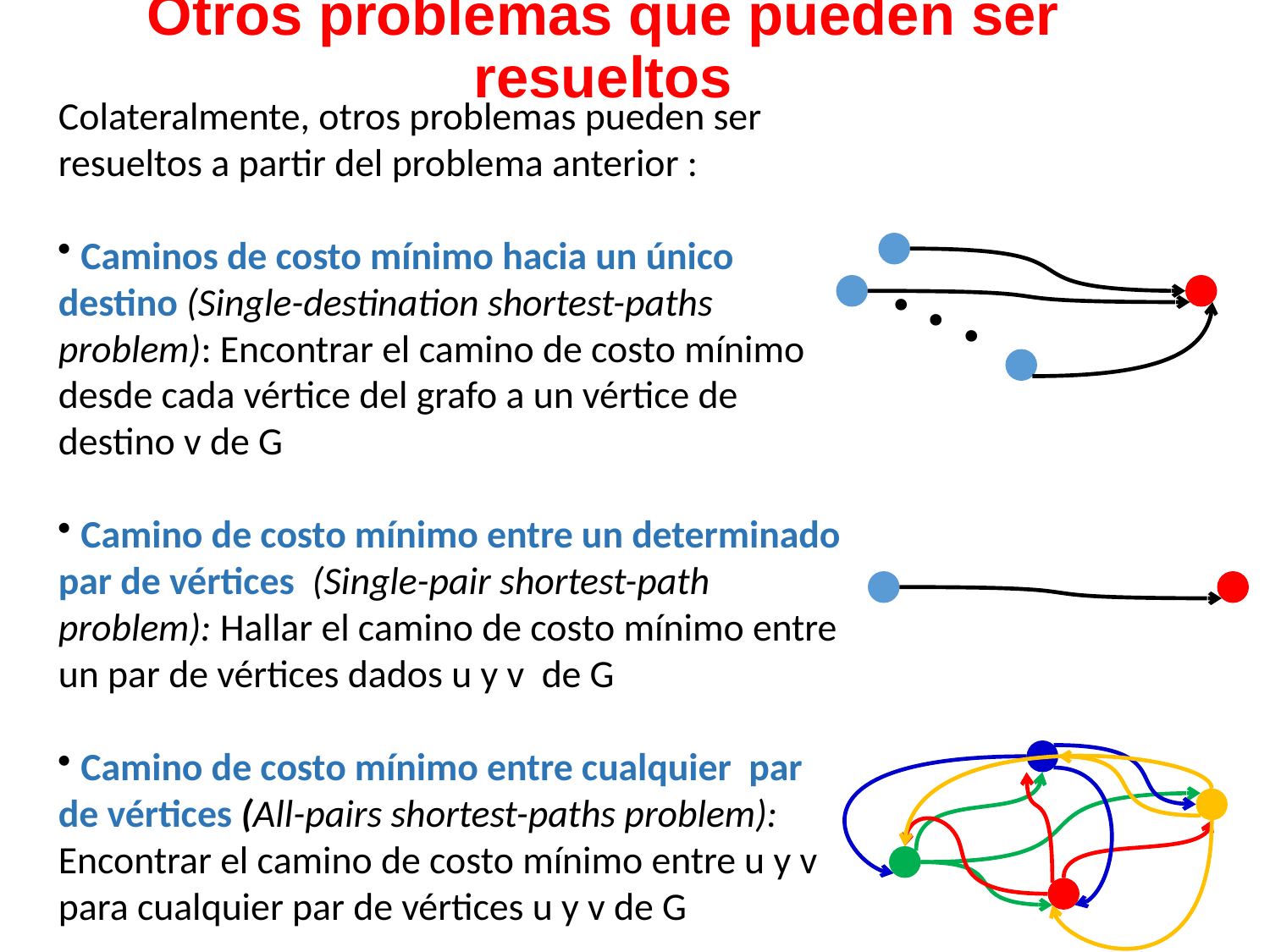

# Otros problemas que pueden ser resueltos
Colateralmente, otros problemas pueden ser resueltos a partir del problema anterior :

 Caminos de costo mínimo hacia un único destino (Single-destination shortest-paths problem): Encontrar el camino de costo mínimo desde cada vértice del grafo a un vértice de destino v de G

 Camino de costo mínimo entre un determinado par de vértices  (Single-pair shortest-path problem): Hallar el camino de costo mínimo entre un par de vértices dados u y v  de G

 Camino de costo mínimo entre cualquier  par  de vértices (All-pairs shortest-paths problem): Encontrar el camino de costo mínimo entre u y v para cualquier par de vértices u y v de G

.
  .
    .